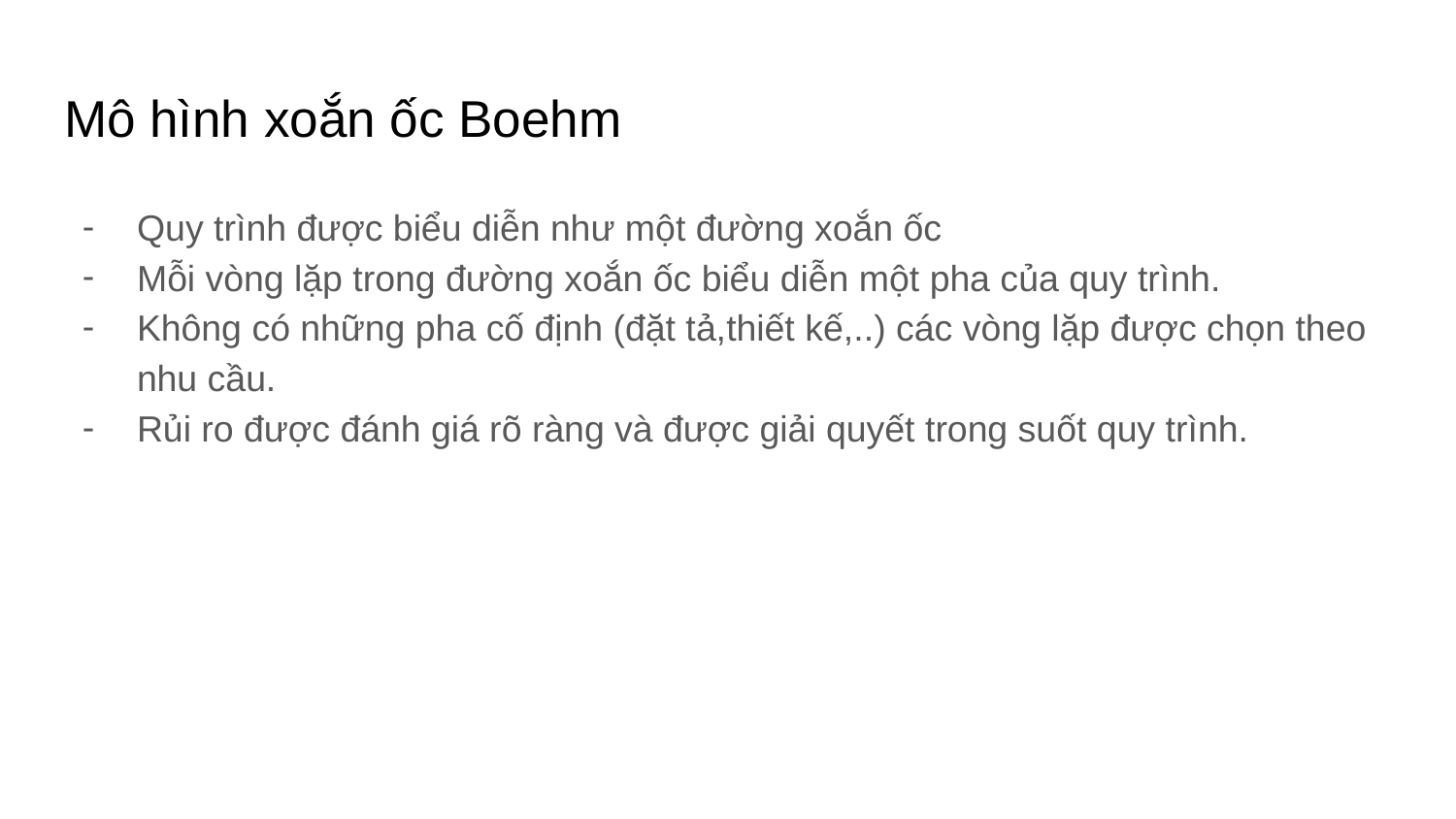

# Mô hình xoắn ốc Boehm
Quy trình được biểu diễn như một đường xoắn ốc
Mỗi vòng lặp trong đường xoắn ốc biểu diễn một pha của quy trình.
Không có những pha cố định (đặt tả,thiết kế,..) các vòng lặp được chọn theo nhu cầu.
Rủi ro được đánh giá rõ ràng và được giải quyết trong suốt quy trình.